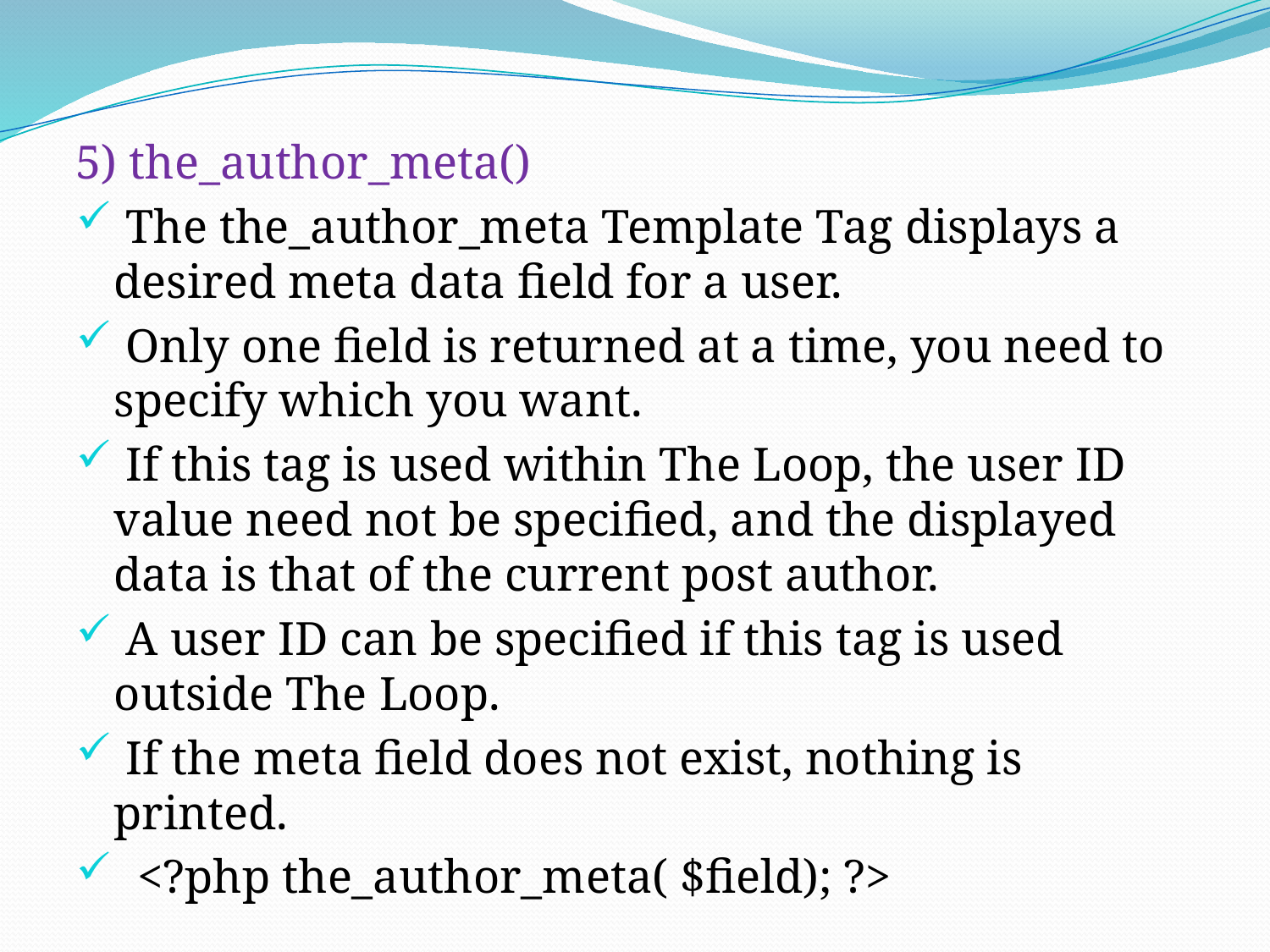

5) the_author_meta()
 The the_author_meta Template Tag displays a desired meta data field for a user.
 Only one field is returned at a time, you need to specify which you want.
 If this tag is used within The Loop, the user ID value need not be specified, and the displayed data is that of the current post author.
 A user ID can be specified if this tag is used outside The Loop.
 If the meta field does not exist, nothing is printed.
  <?php the_author_meta( $field); ?>